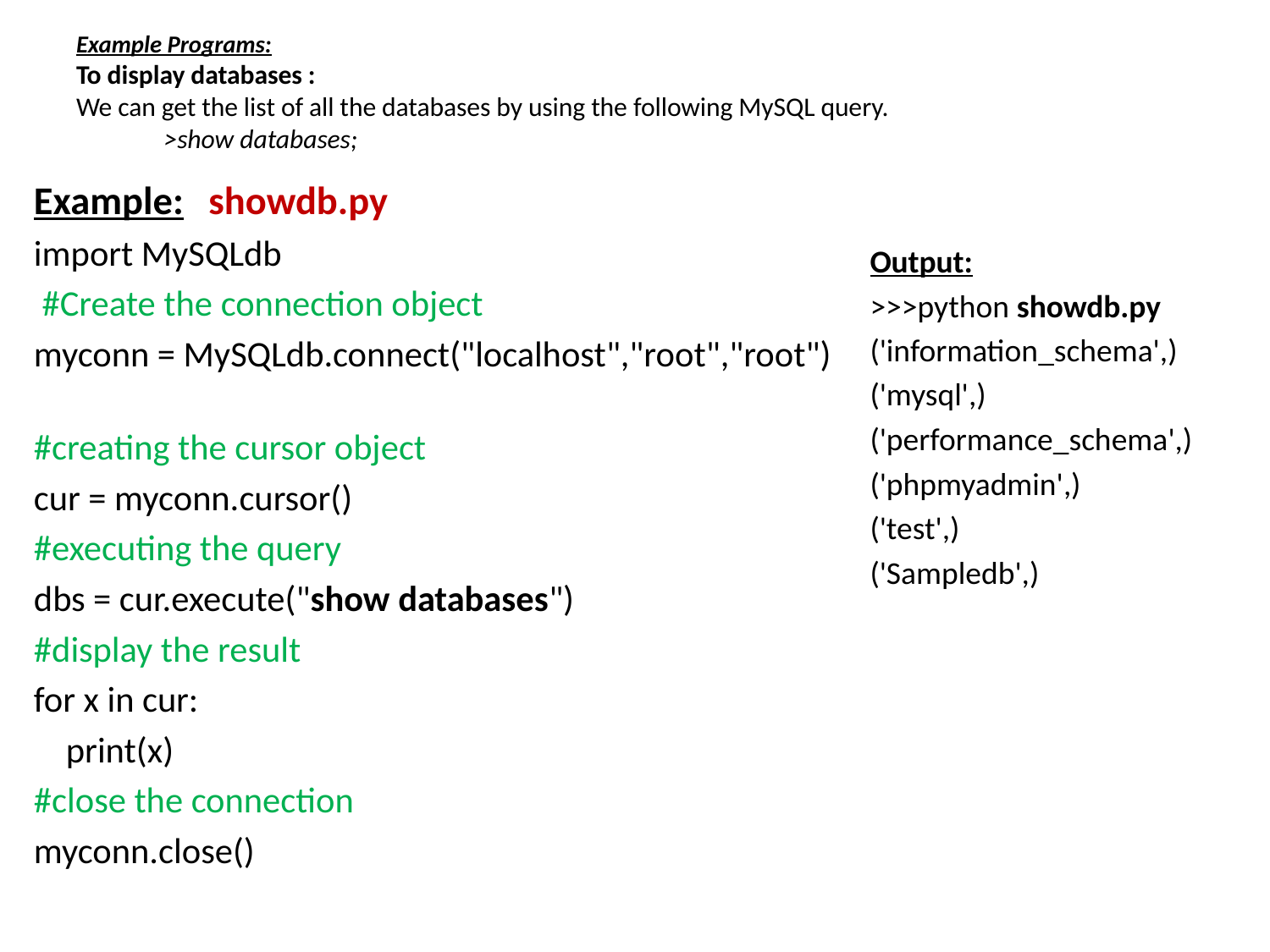

# Example Programs: To display databases : We can get the list of all the databases by using the following MySQL query. >show databases;
Example:	 showdb.py
import MySQLdb
 #Create the connection object
myconn = MySQLdb.connect("localhost","root","root")
#creating the cursor object
cur = myconn.cursor()
#executing the query
dbs = cur.execute("show databases")
#display the result
for x in cur:
    print(x)
#close the connection
myconn.close()

Output:
>>>python showdb.py
('information_schema',)
('mysql',)
('performance_schema',)
('phpmyadmin',)
('test',)
('Sampledb',)